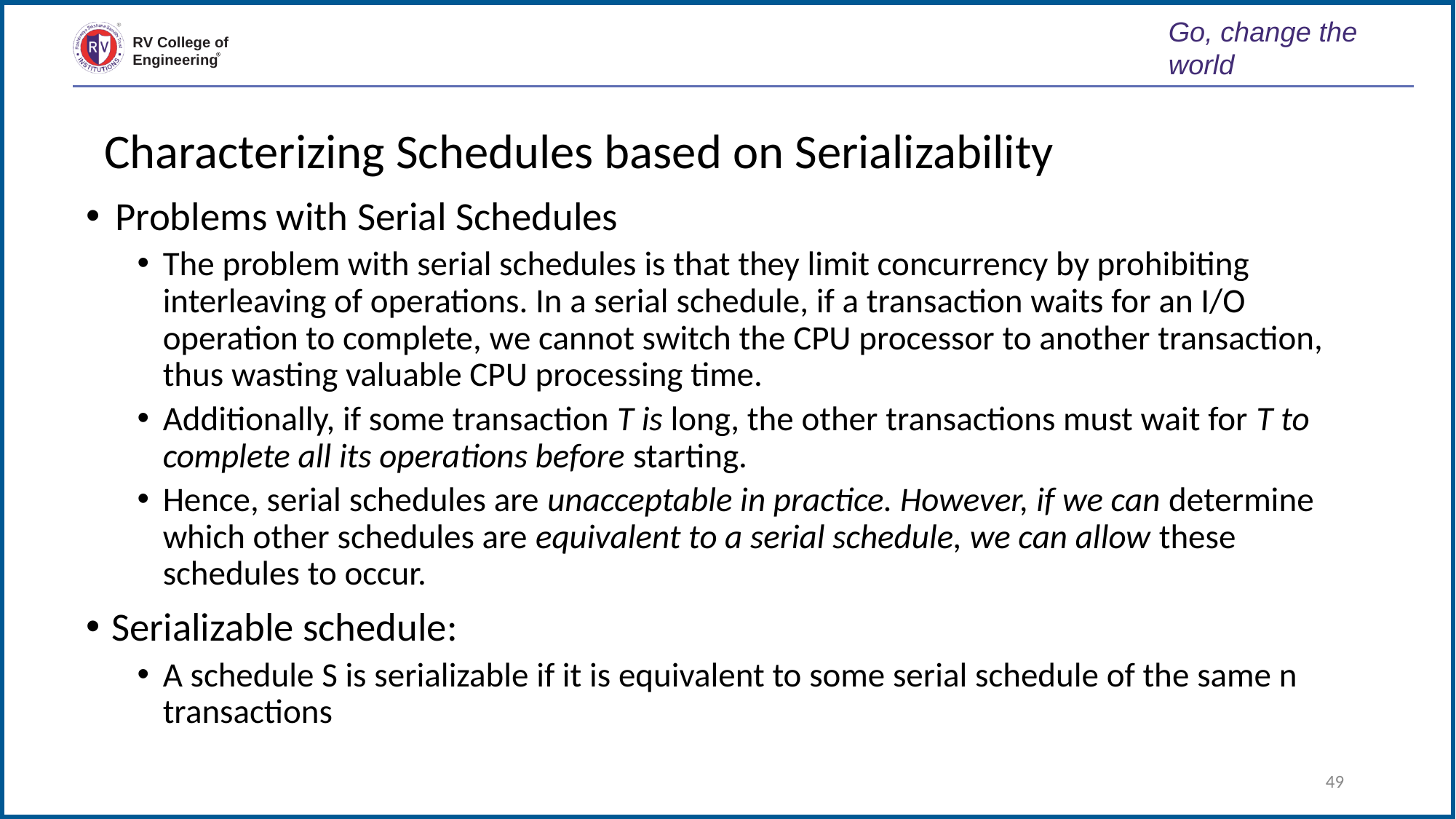

Go, change the world

RV College of
Engineering
#

Characterizing Schedules based on Serializability
Problems with Serial Schedules
The problem with serial schedules is that they limit concurrency by prohibiting interleaving of operations. In a serial schedule, if a transaction waits for an I/O operation to complete, we cannot switch the CPU processor to another transaction, thus wasting valuable CPU processing time.
Additionally, if some transaction T is long, the other transactions must wait for T to complete all its operations before starting.
Hence, serial schedules are unacceptable in practice. However, if we can determine which other schedules are equivalent to a serial schedule, we can allow these schedules to occur.
Serializable schedule:
A schedule S is serializable if it is equivalent to some serial schedule of the same n transactions

49